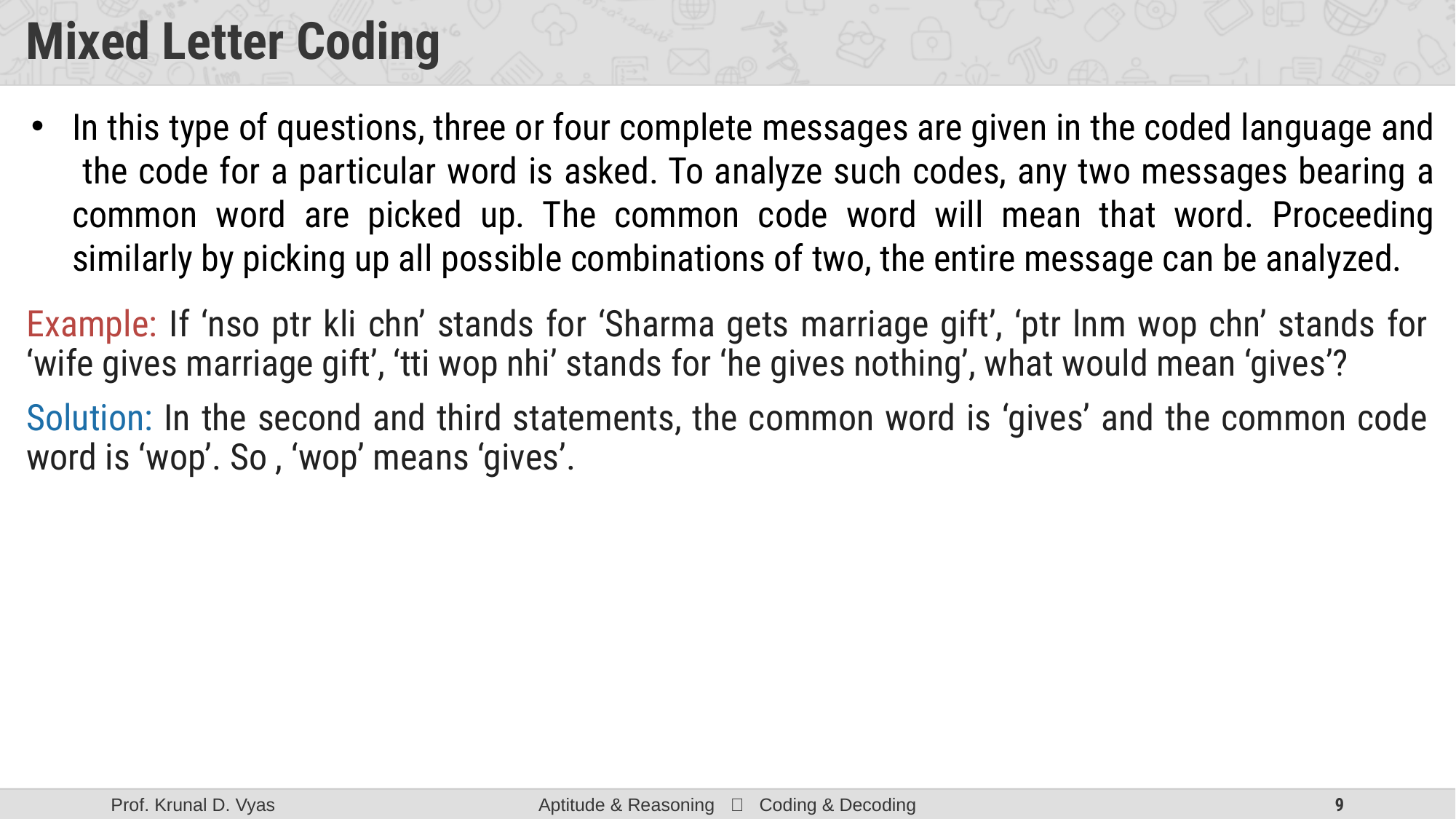

# Mixed Letter Coding
In this type of questions, three or four complete messages are given in the coded language and  the code for a particular word is asked. To analyze such codes, any two messages bearing a common word are picked up. The common code word will mean that word. Proceeding similarly by picking up all possible combinations of two, the entire message can be analyzed.
Example: If ‘nso ptr kli chn’ stands for ‘Sharma gets marriage gift’, ‘ptr lnm wop chn’ stands for ‘wife gives marriage gift’, ‘tti wop nhi’ stands for ‘he gives nothing’, what would mean ‘gives’?
Solution: In the second and third statements, the common word is ‘gives’ and the common code word is ‘wop’. So , ‘wop’ means ‘gives’.